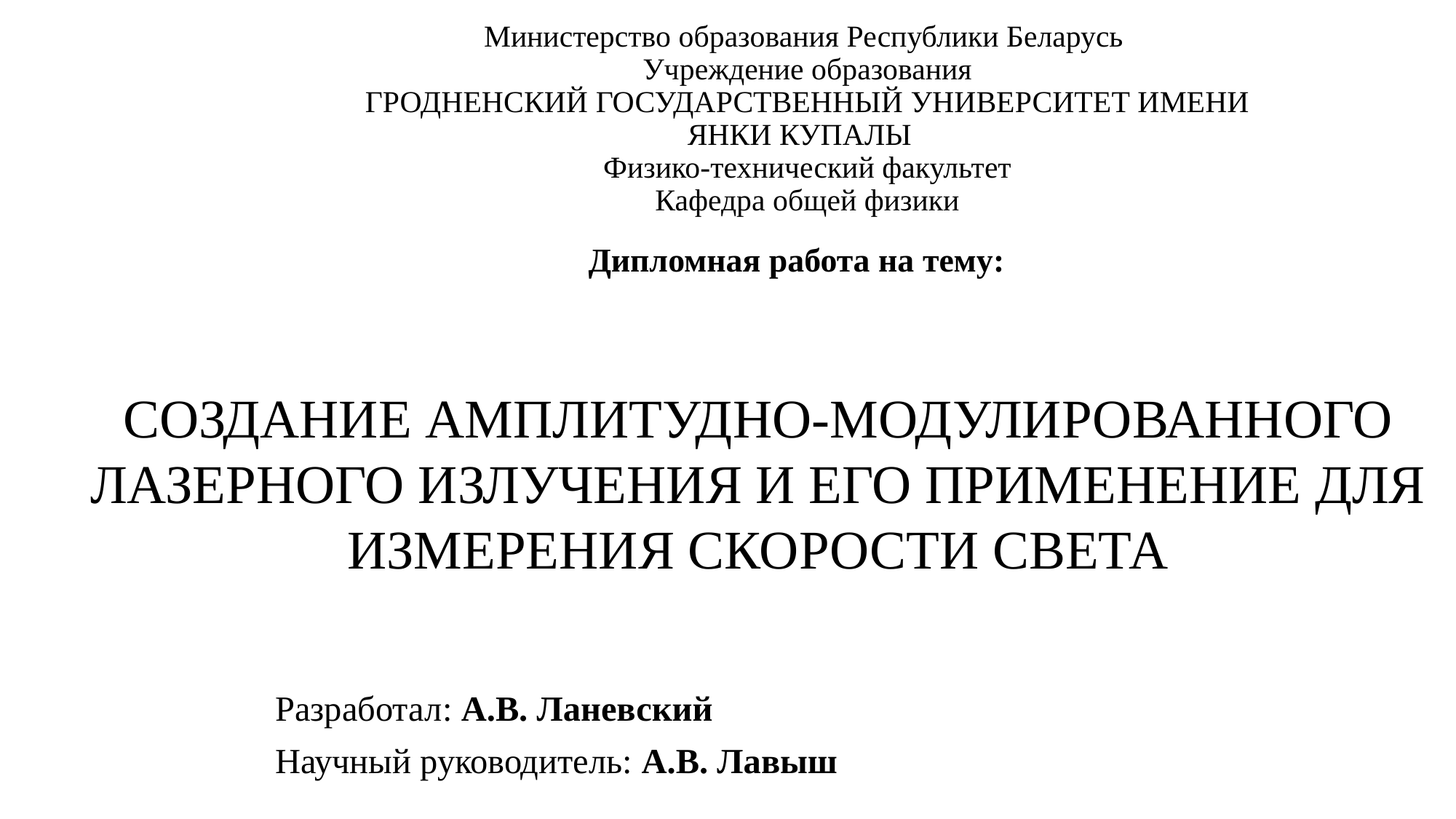

# Министерство образования Республики Беларусь  Учреждение образования ГРОДНЕНСКИЙ ГОСУДАРСТВЕННЫЙ УНИВЕРСИТЕТ ИМЕНИ ЯНКИ КУПАЛЫ   Физико-технический факультет Кафедра общей физики
Дипломная работа на тему:
СОЗДАНИЕ АМПЛИТУДНО-МОДУЛИРОВАННОГО ЛАЗЕРНОГО ИЗЛУЧЕНИЯ И ЕГО ПРИМЕНЕНИЕ ДЛЯ ИЗМЕРЕНИЯ СКОРОСТИ света
Разработал: А.В. Ланевский
Научный руководитель: А.В. Лавыш